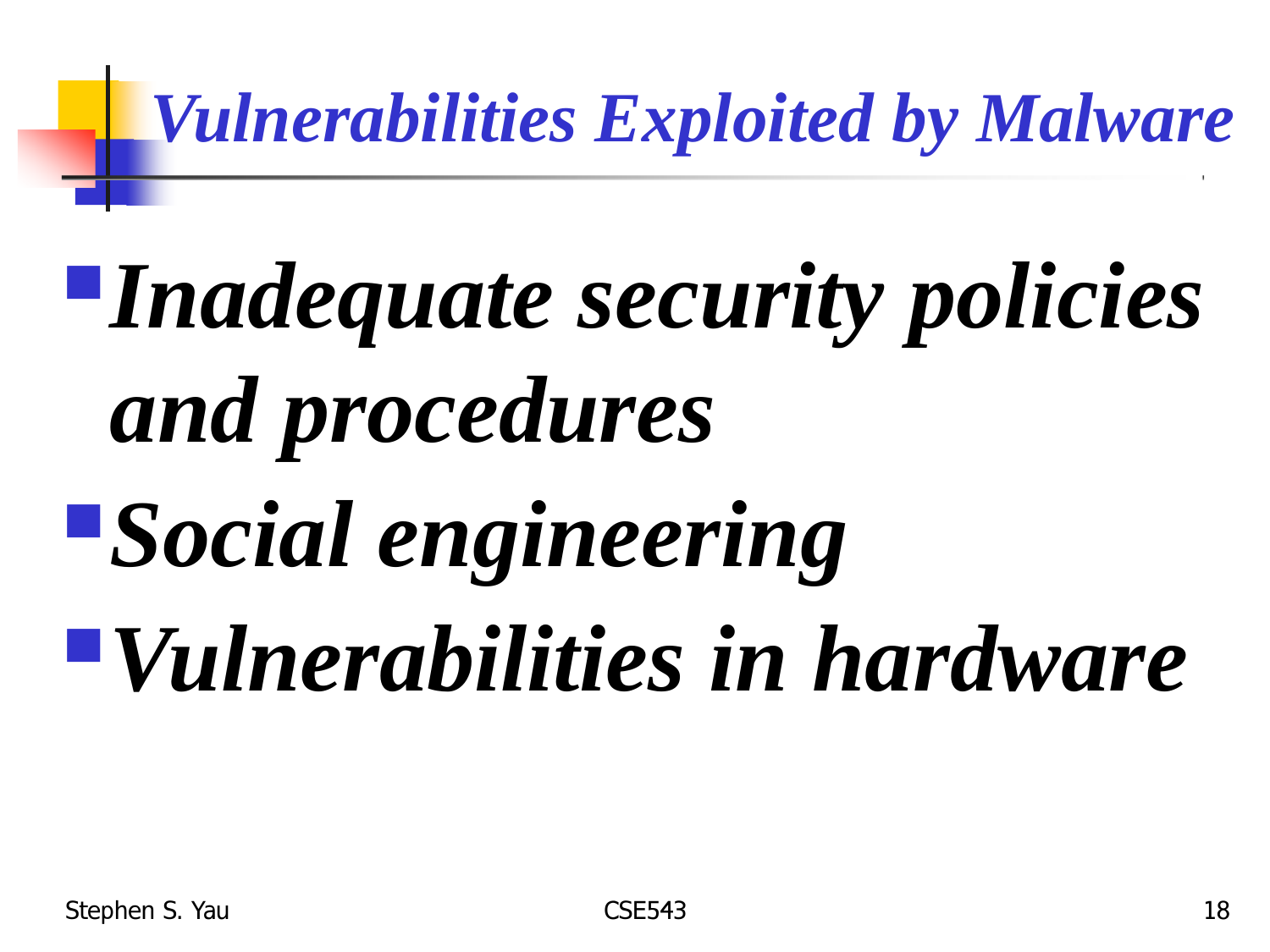

# Vulnerabilities Exploited by Malware
Inadequate security policies and procedures
Social engineering
Vulnerabilities in hardware
Stephen S. Yau
CSE543
18